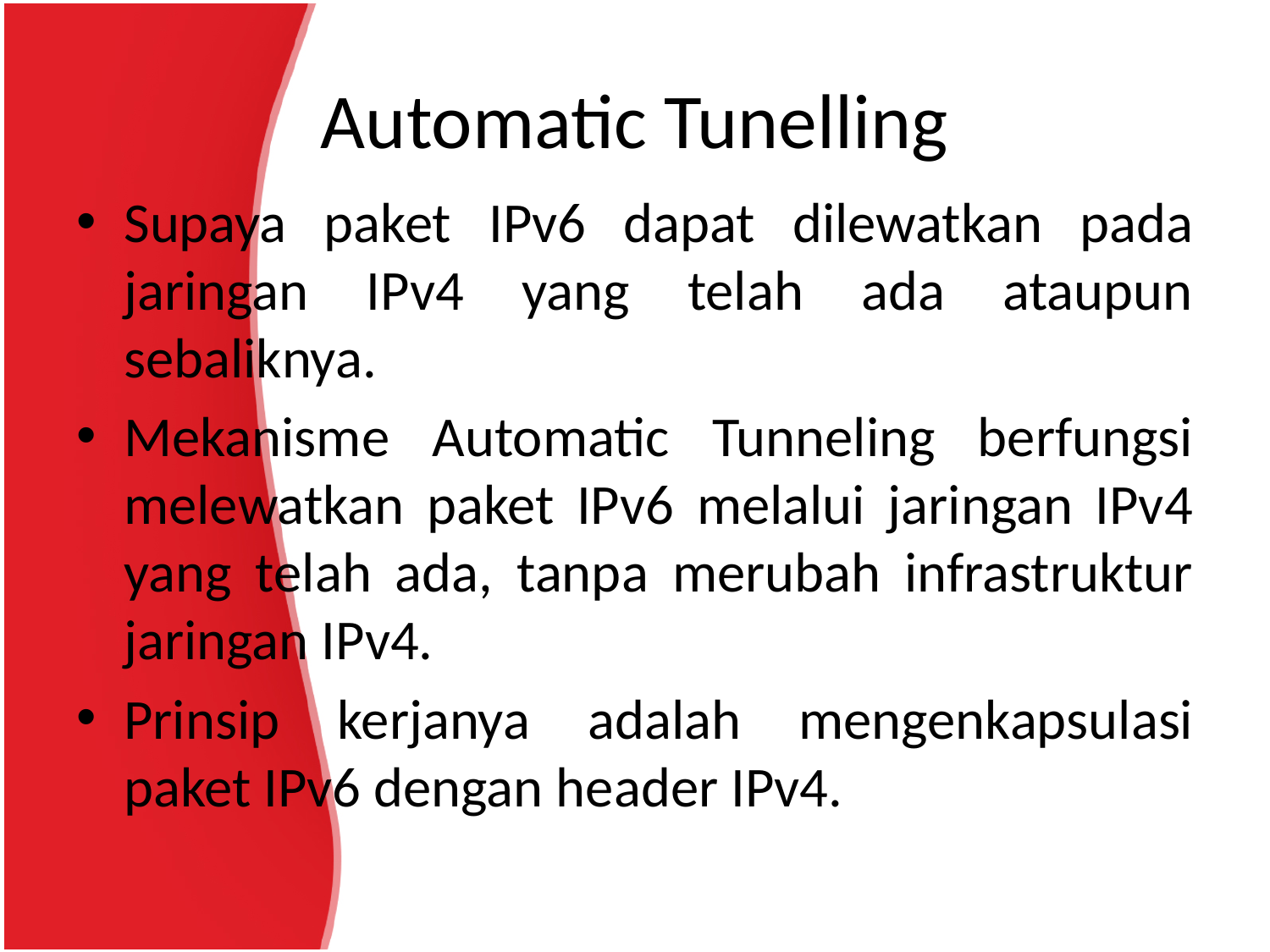

# Automatic Tunelling
Supaya paket IPv6 dapat dilewatkan pada jaringan IPv4 yang telah ada ataupun sebaliknya.
Mekanisme Automatic Tunneling berfungsi melewatkan paket IPv6 melalui jaringan IPv4 yang telah ada, tanpa merubah infrastruktur jaringan IPv4.
Prinsip kerjanya adalah mengenkapsulasi paket IPv6 dengan header IPv4.